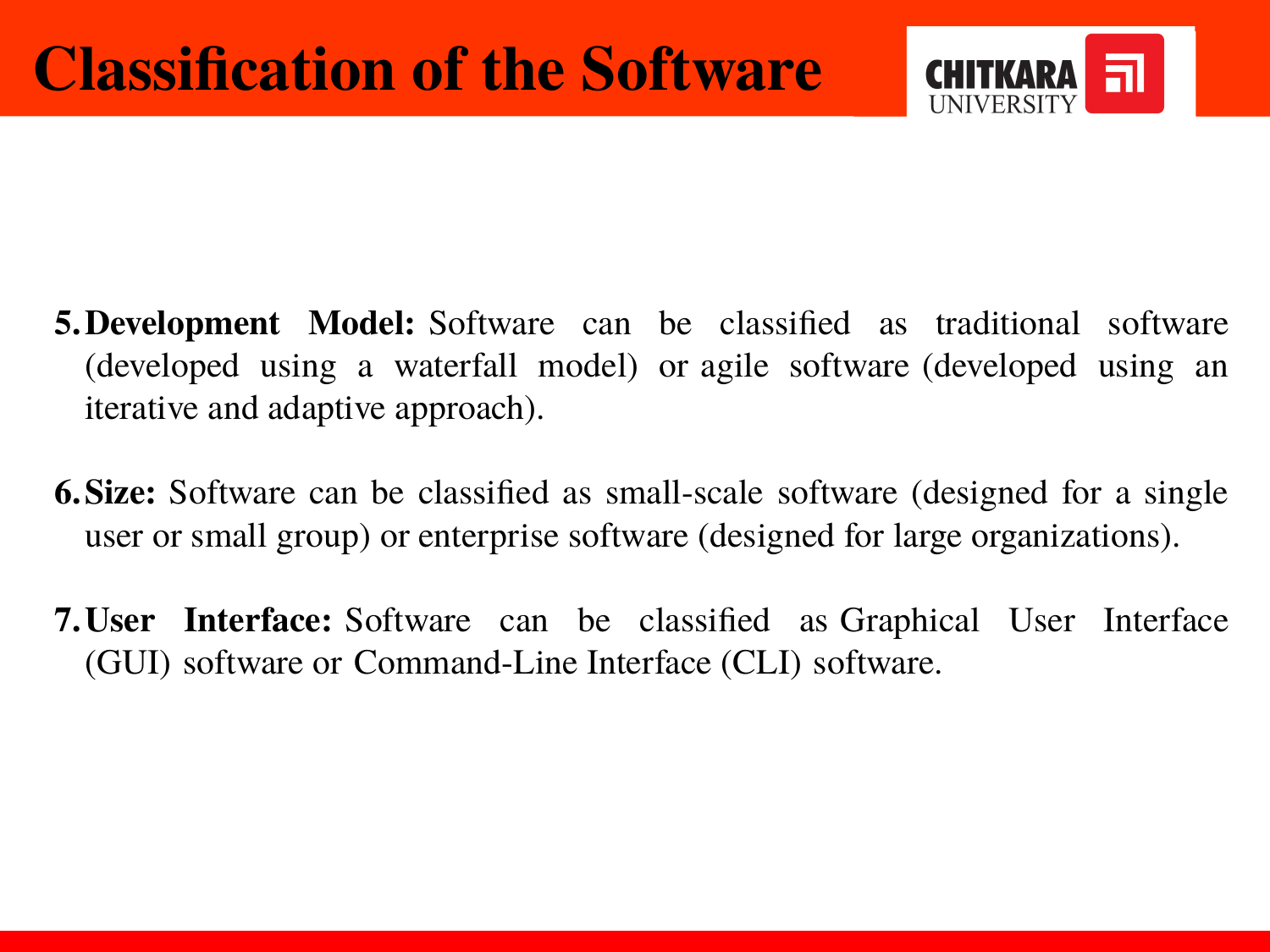

Classification of the Software
Development Model: Software can be classified as traditional software (developed using a waterfall model) or agile software (developed using an iterative and adaptive approach).

Size: Software can be classified as small-scale software (designed for a single user or small group) or enterprise software (designed for large organizations).

User Interface: Software can be classified as Graphical User Interface (GUI) software or Command-Line Interface (CLI) software.